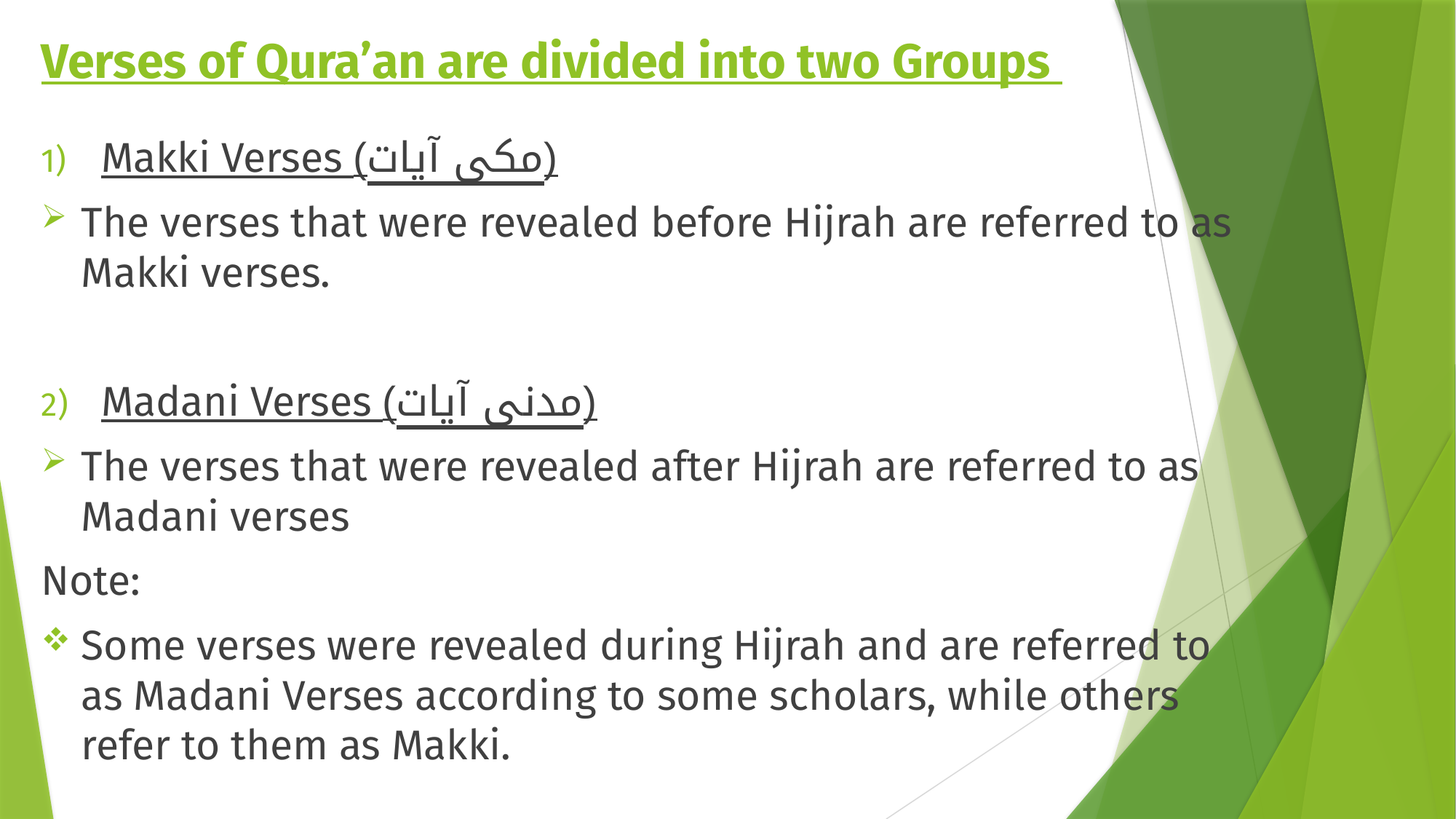

# Verses of Qura’an are divided into two Groups
Makki Verses (مکی آیات)
The verses that were revealed before Hijrah are referred to as Makki verses.

Madani Verses (مدنی آیات)
The verses that were revealed after Hijrah are referred to as Madani verses
Note:
Some verses were revealed during Hijrah and are referred to as Madani Verses according to some scholars, while others refer to them as Makki.